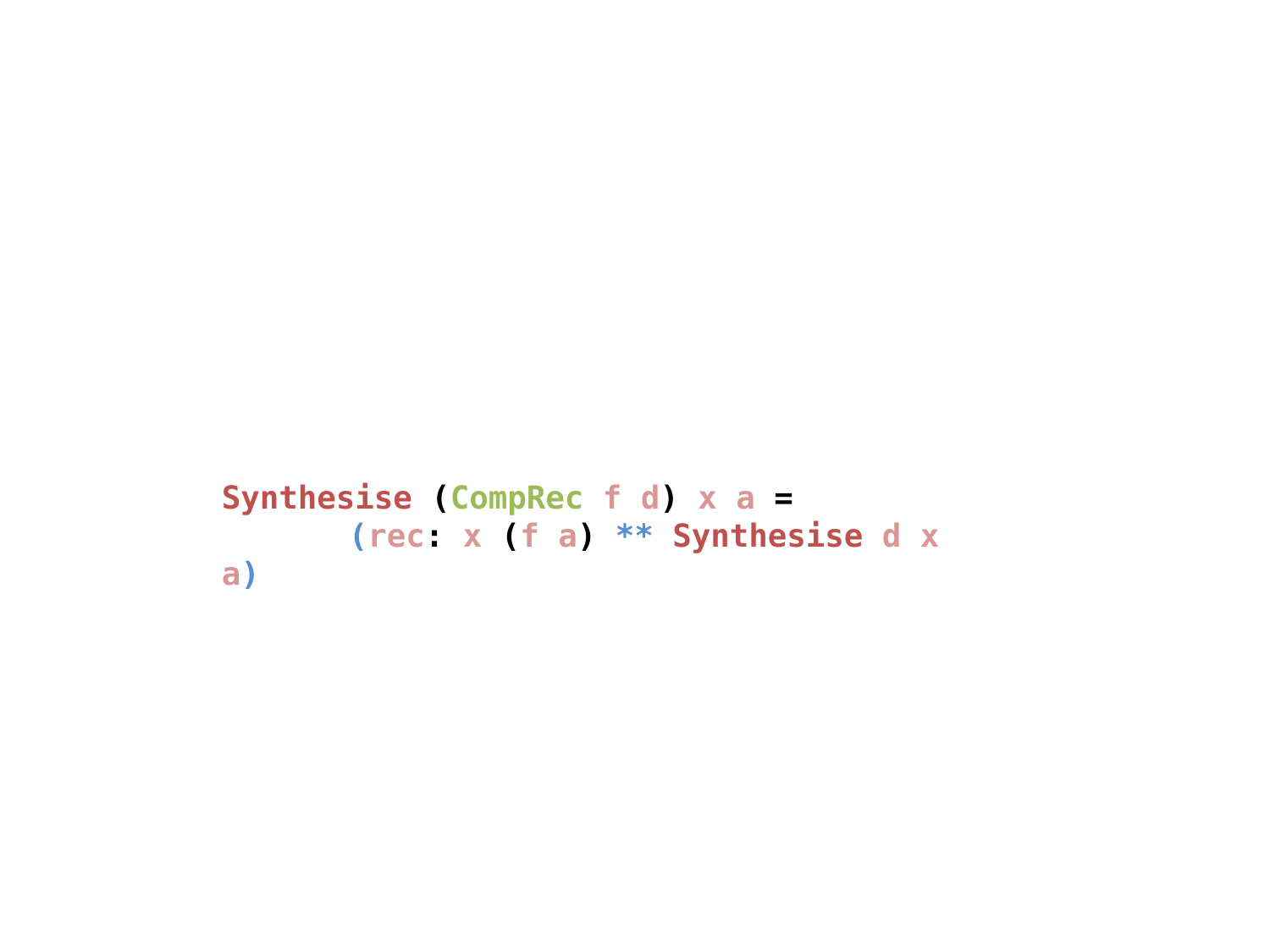

Synthesise (CompRec f d) x a =
	(rec: x (f a) ** Synthesise d x a)